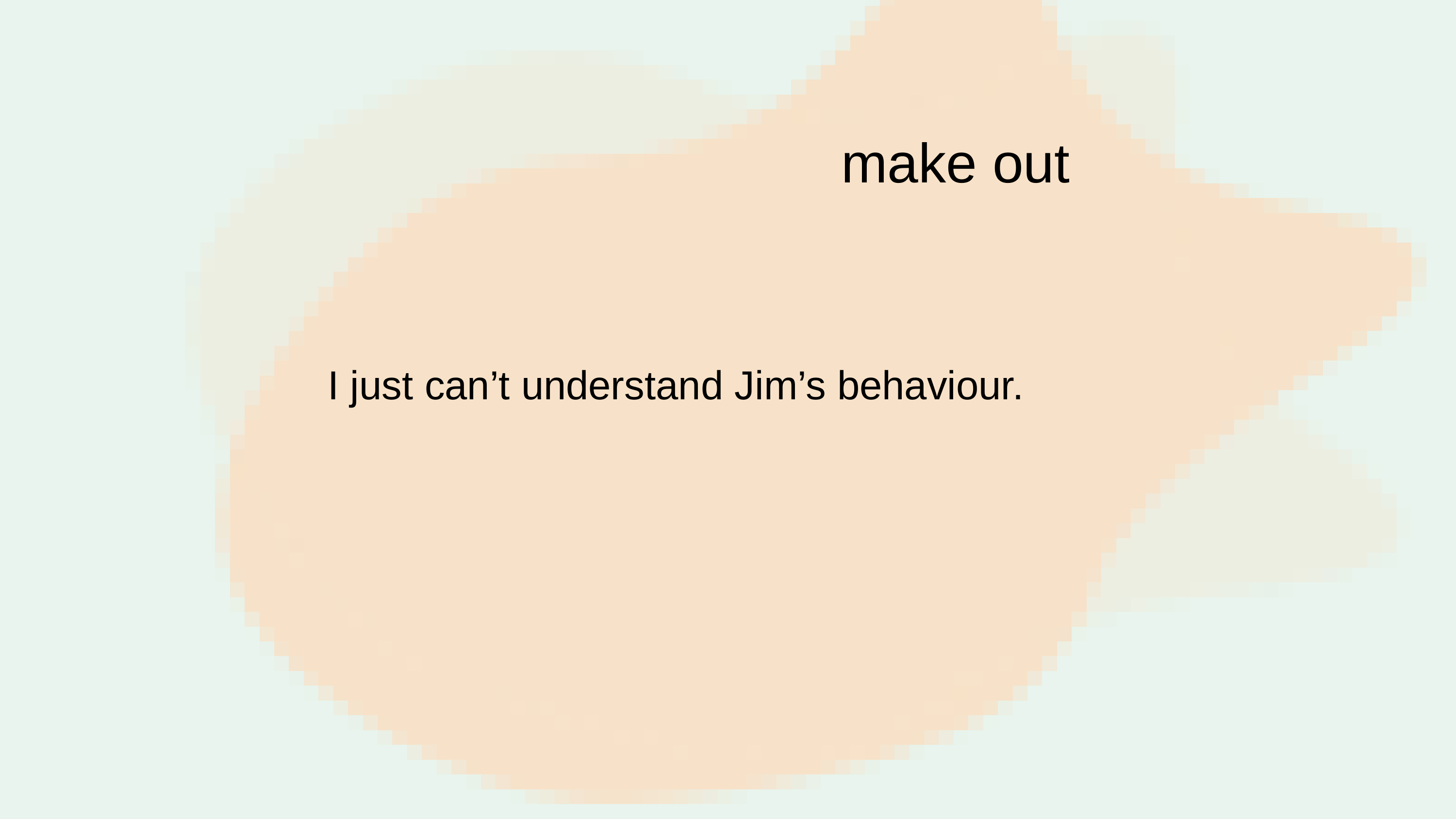

make out
I just can’t understand Jim’s behaviour.